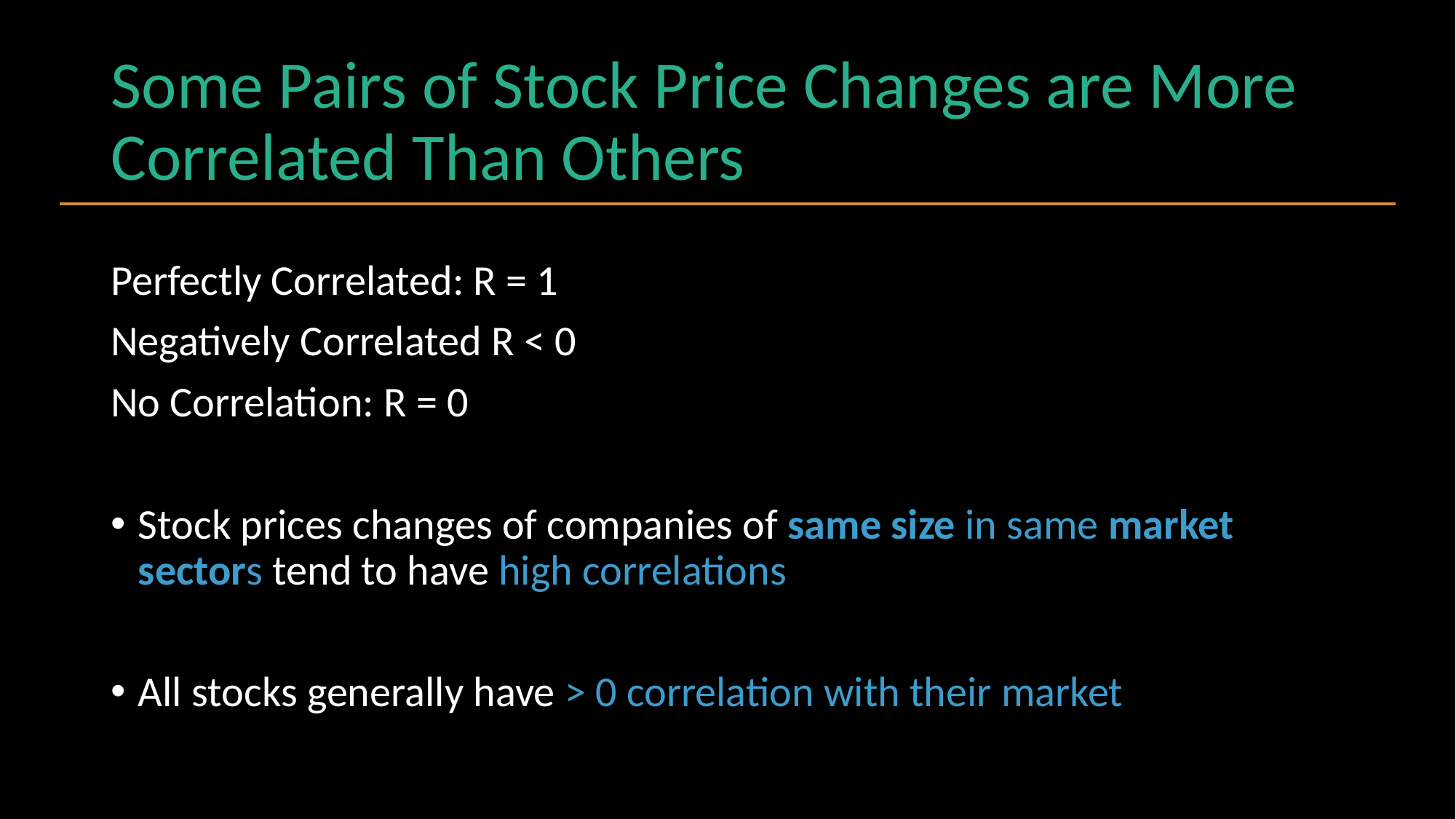

# Some Pairs of Stock Price Changes are More Correlated Than Others
Perfectly Correlated: R = 1
Negatively Correlated R < 0
No Correlation: R = 0

Stock prices changes of companies of same size in same market sectors tend to have high correlations

All stocks generally have > 0 correlation with their market